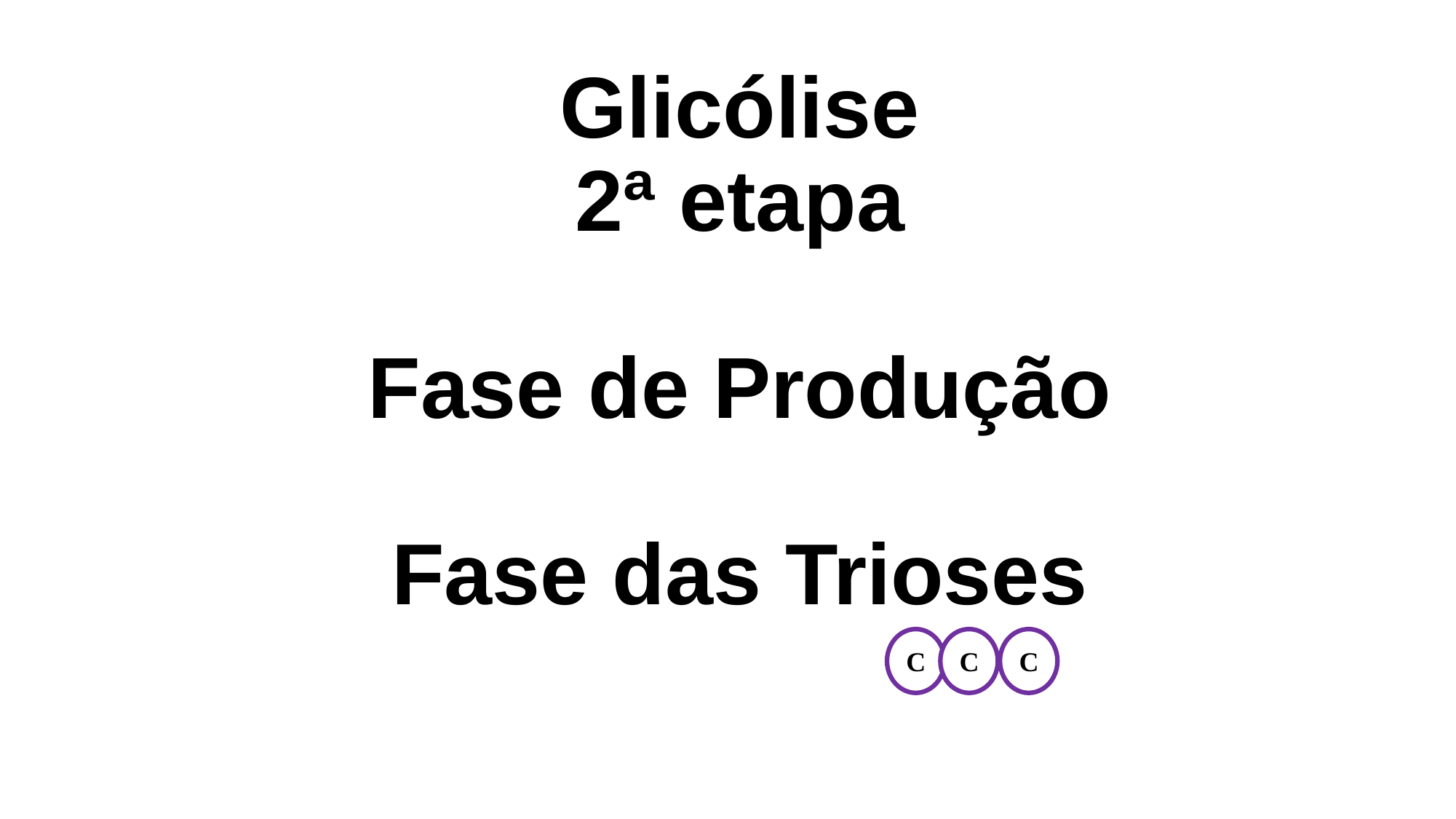

# Glicólise 2ª etapa Fase de Produção Fase das Trioses
C
C
C